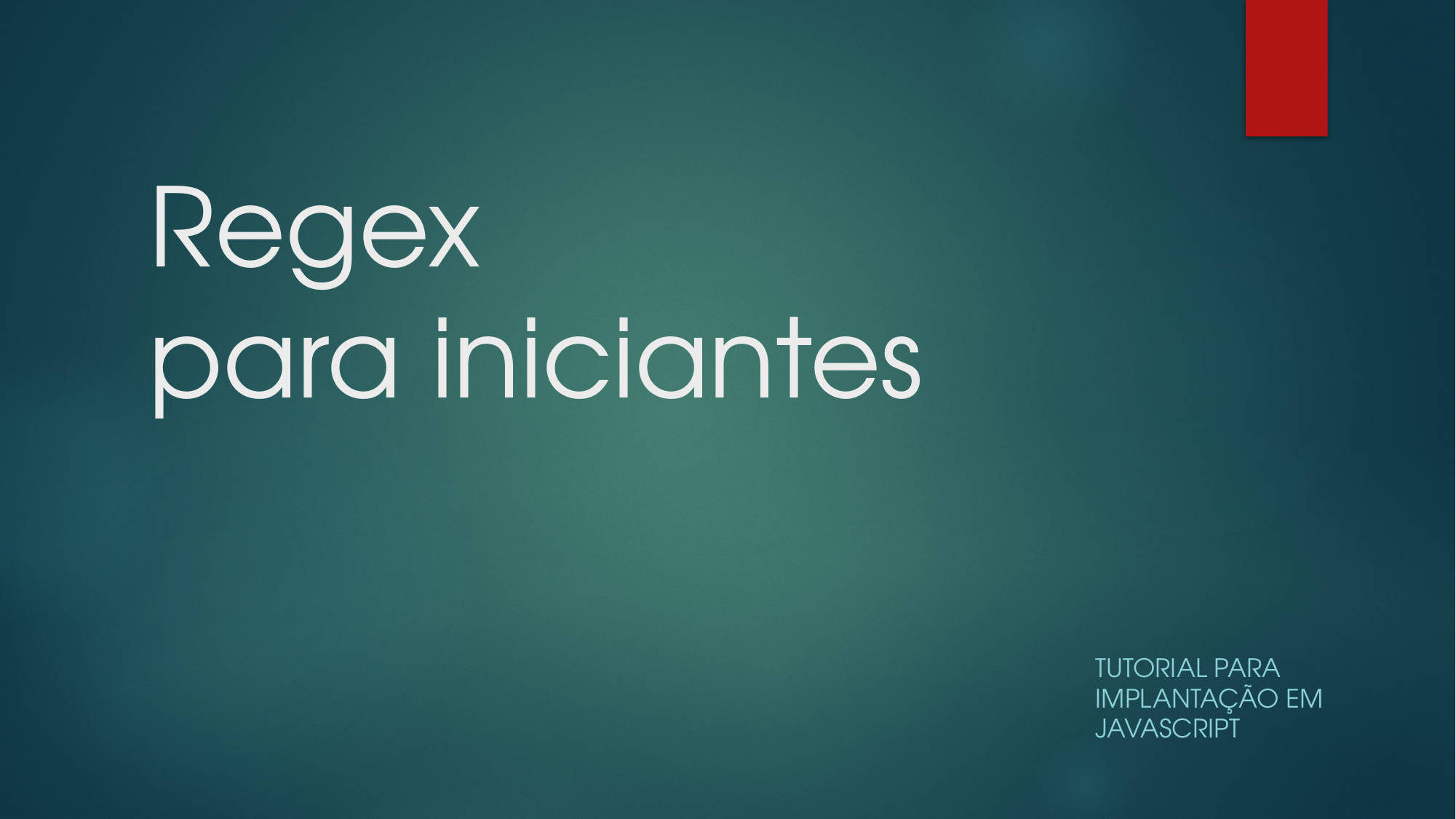

# Regex para iniciantes
Tutorial para implantação em JavaScript